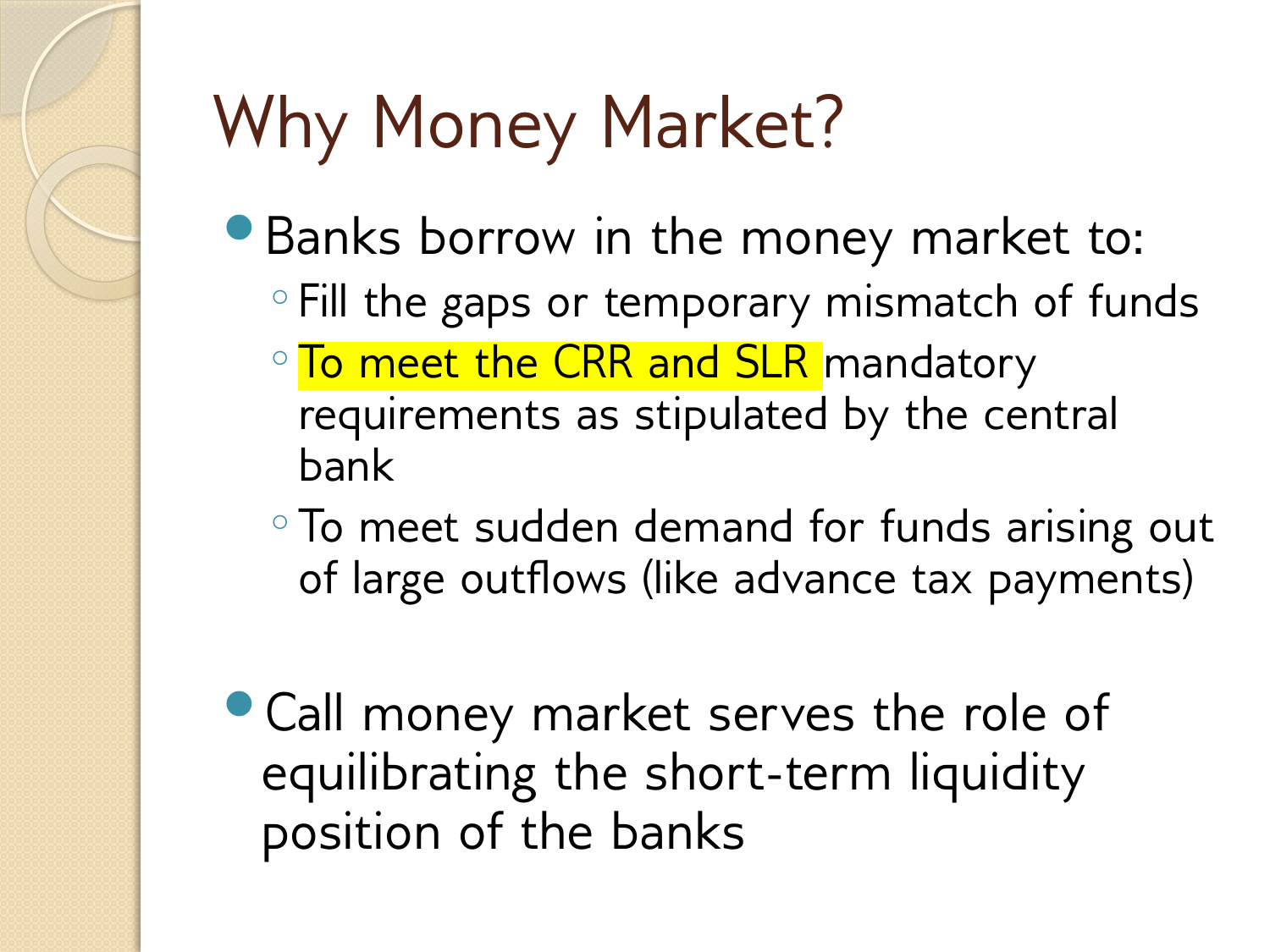

# Why Money Market?
Banks borrow in the money market to:
Fill the gaps or temporary mismatch of funds
To meet the CRR and SLR mandatory requirements as stipulated by the central bank
To meet sudden demand for funds arising out of large outflows (like advance tax payments)

Call money market serves the role of equilibrating the short-term liquidity position of the banks